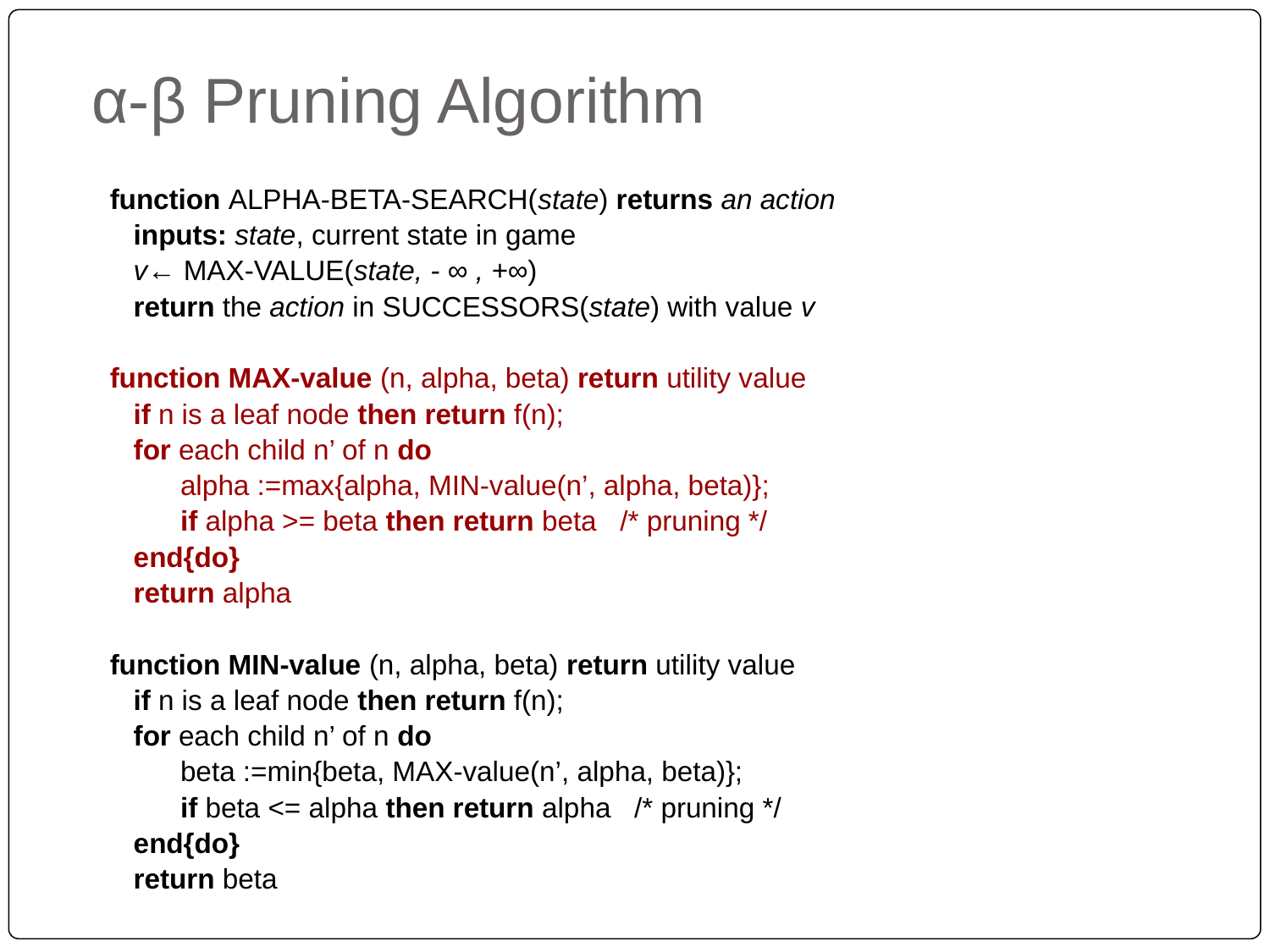

# α-β Pruning Algorithm

function ALPHA-BETA-SEARCH(state) returns an action
   inputs: state, current state in game
   v← MAX-VALUE(state, - ∞ , +∞)
   return the action in SUCCESSORS(state) with value v

function MAX-value (n, alpha, beta) return utility value
   if n is a leaf node then return f(n);
   for each child n’ of n do
         alpha :=max{alpha, MIN-value(n’, alpha, beta)};
         if alpha >= beta then return beta   /* pruning */
   end{do}
   return alpha

function MIN-value (n, alpha, beta) return utility value
   if n is a leaf node then return f(n);
   for each child n’ of n do
         beta :=min{beta, MAX-value(n’, alpha, beta)};
         if beta <= alpha then return alpha   /* pruning */
   end{do}
   return beta